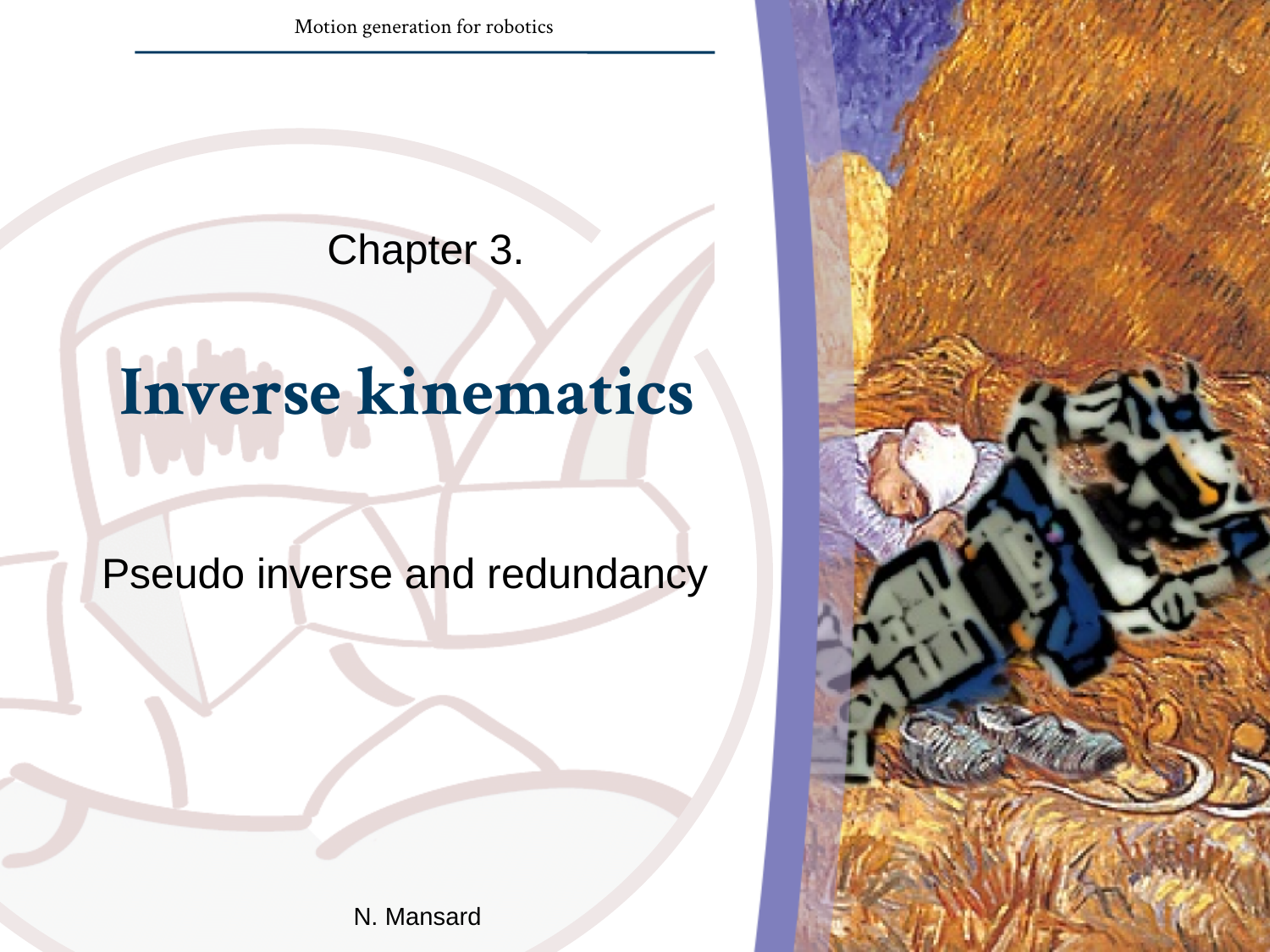

Chapter 3.
# Inverse kinematics
Pseudo inverse and redundancy